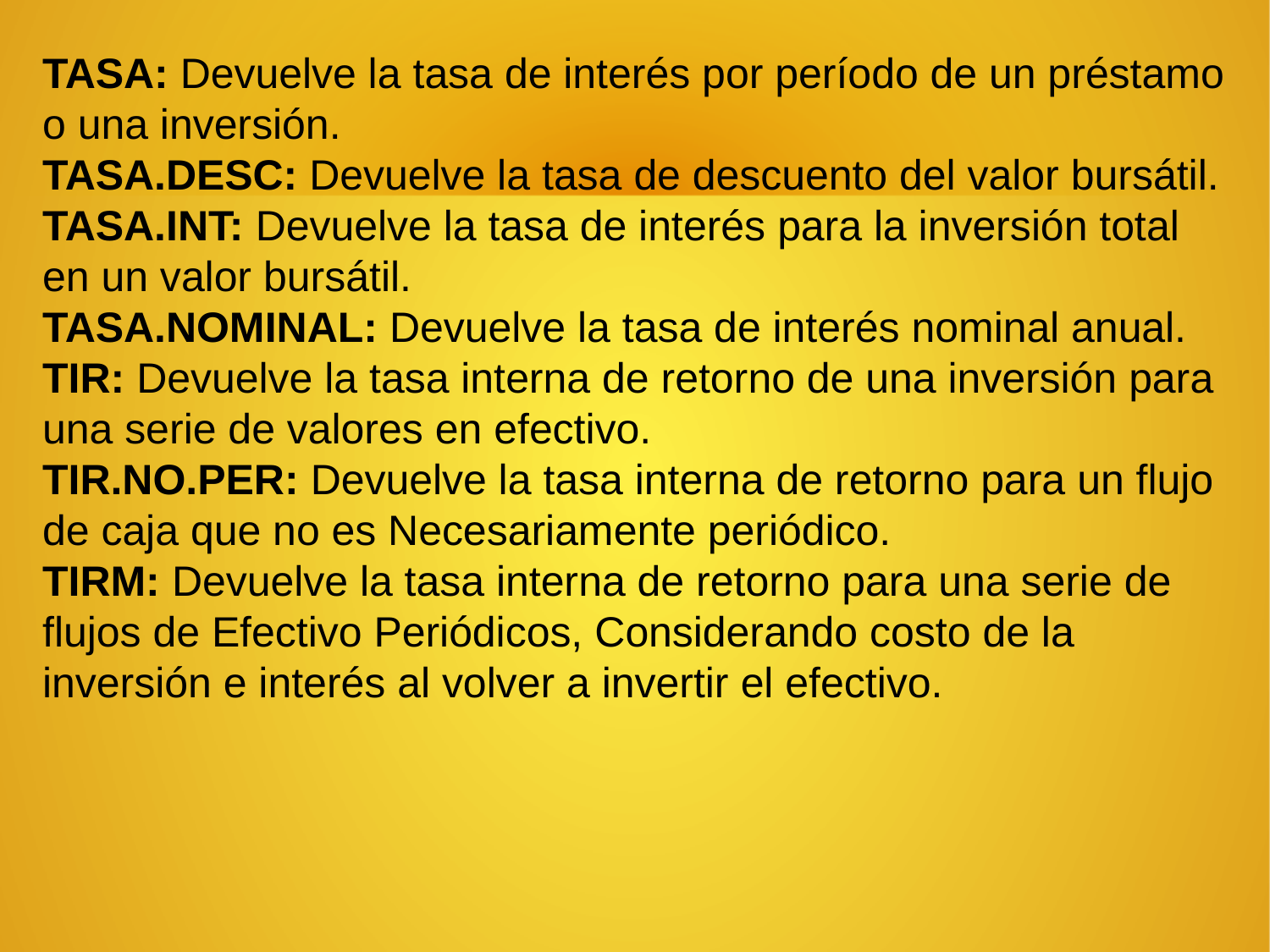

TASA: Devuelve la tasa de interés por período de un préstamo o una inversión.
TASA.DESC: Devuelve la tasa de descuento del valor bursátil.
TASA.INT: Devuelve la tasa de interés para la inversión total en un valor bursátil.
TASA.NOMINAL: Devuelve la tasa de interés nominal anual.
TIR: Devuelve la tasa interna de retorno de una inversión para una serie de valores en efectivo.
TIR.NO.PER: Devuelve la tasa interna de retorno para un flujo de caja que no es Necesariamente periódico.
TIRM: Devuelve la tasa interna de retorno para una serie de flujos de Efectivo Periódicos, Considerando costo de la inversión e interés al volver a invertir el efectivo.